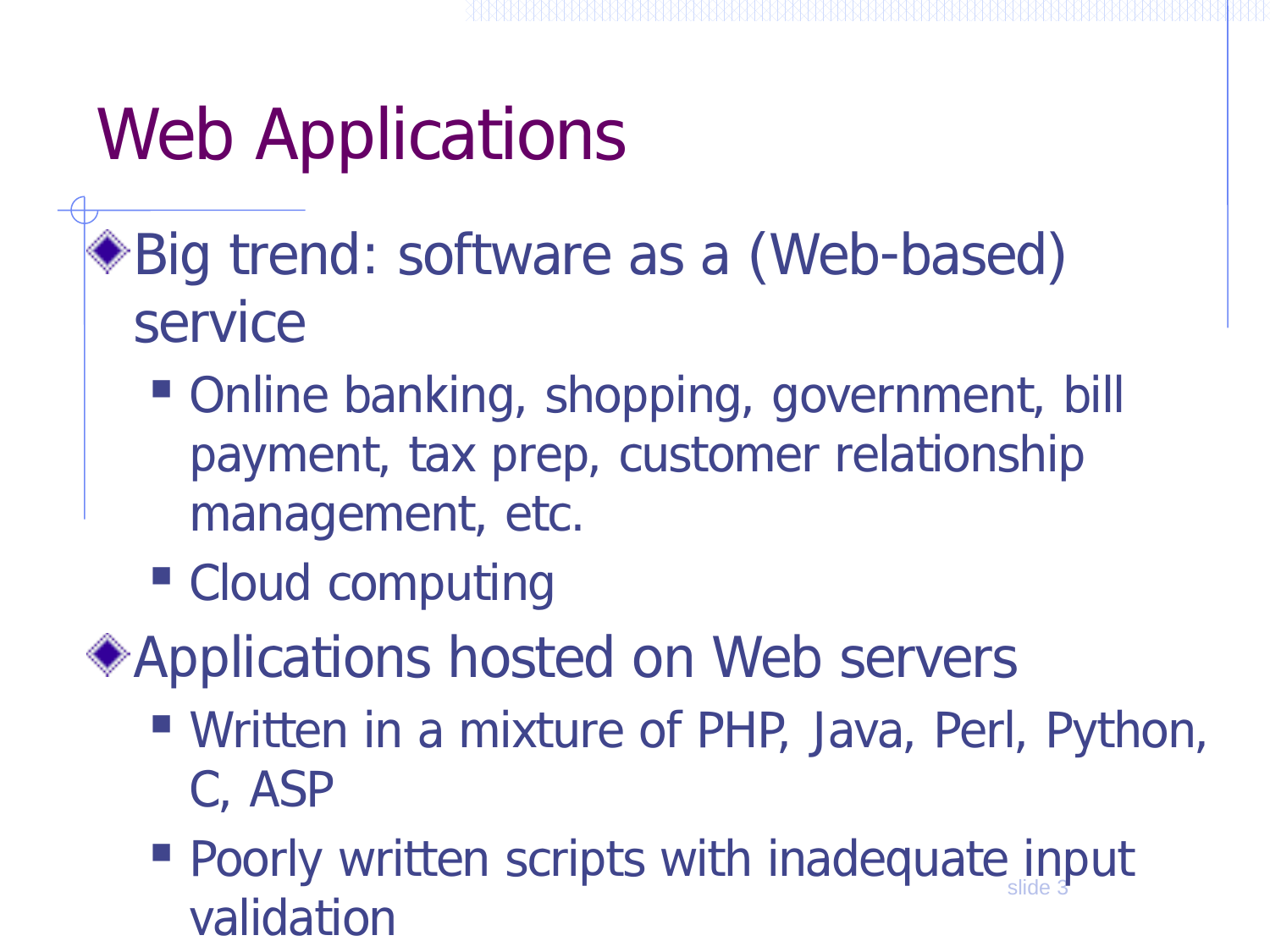

# Web Applications
Big trend: software as a (Web-based) service
Online banking, shopping, government, bill payment, tax prep, customer relationship management, etc.
Cloud computing
Applications hosted on Web servers
Written in a mixture of PHP, Java, Perl, Python, C, ASP
Poorly written scripts with inadequate input validation
slide 3